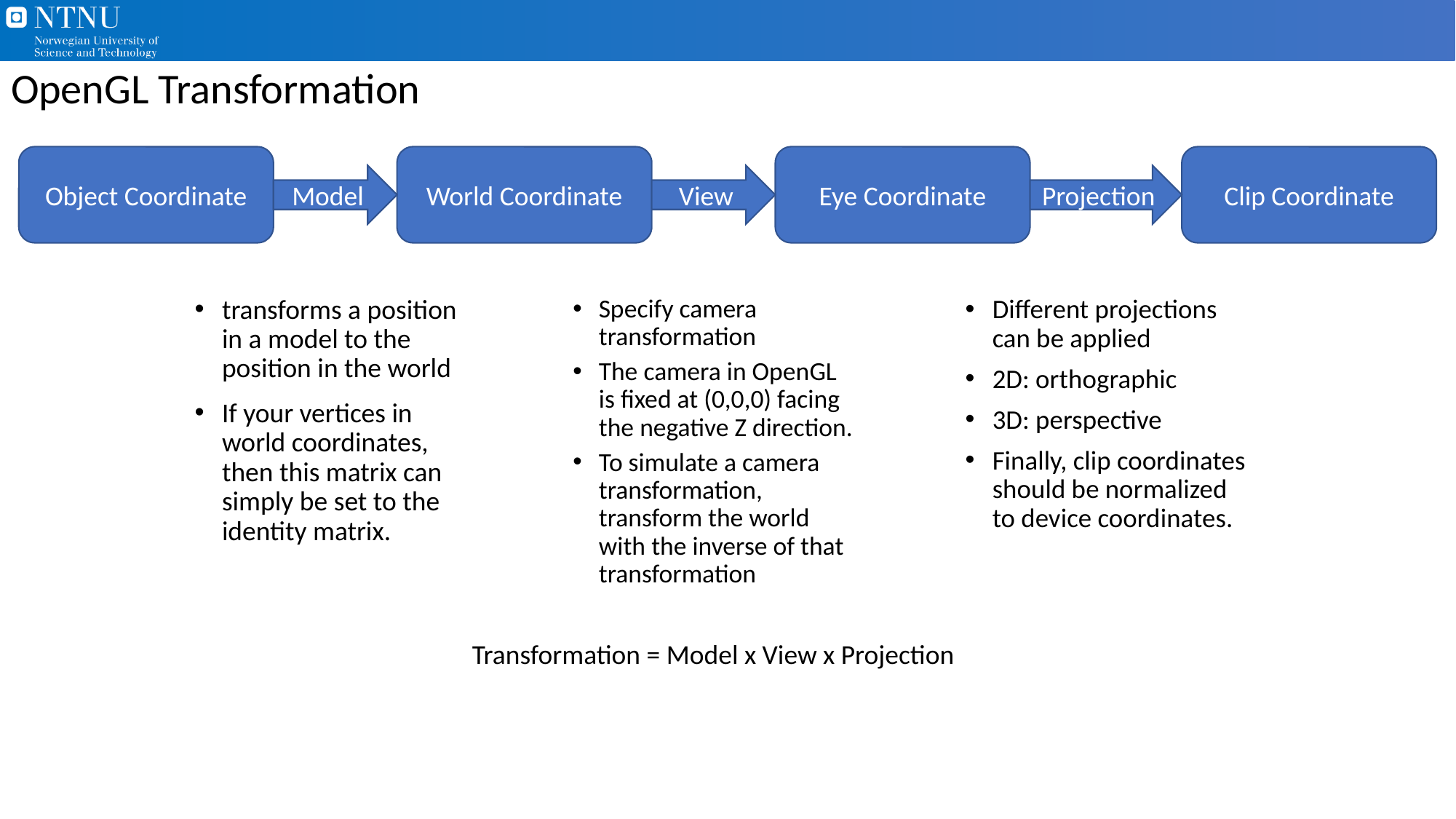

# OpenGL Transformation
Object Coordinate
World Coordinate
Eye Coordinate
Clip Coordinate
Model
View
Projection
transforms a position in a model to the position in the world
If your vertices in world coordinates, then this matrix can simply be set to the identity matrix.
Specify camera transformation
The camera in OpenGL is fixed at (0,0,0) facing the negative Z direction.
To simulate a camera transformation, transform the world with the inverse of that transformation
Different projections can be applied
2D: orthographic
3D: perspective
Finally, clip coordinates should be normalized to device coordinates.

Transformation = Model x View x Projection